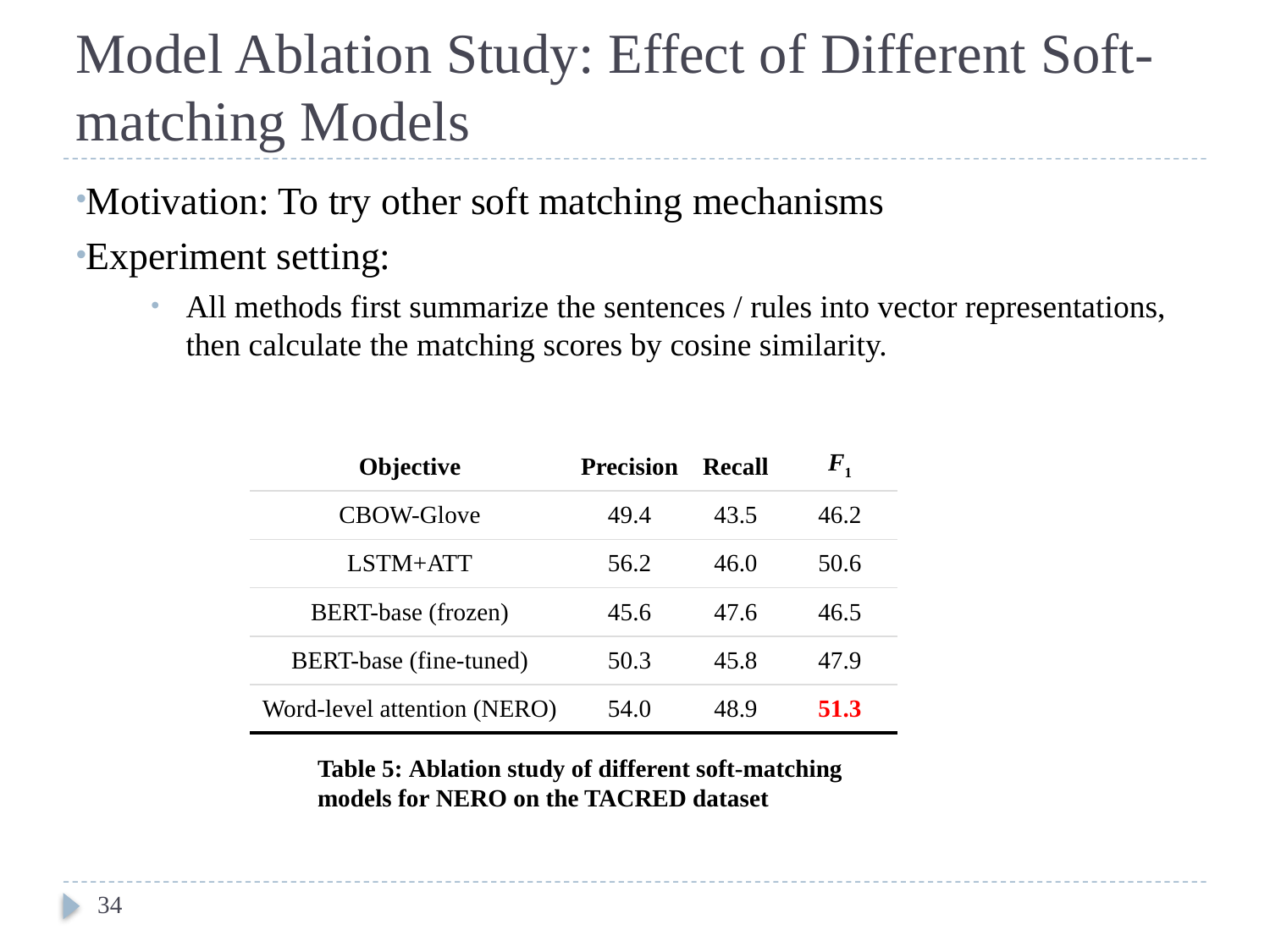

# Model Ablation Study: Effect of Different Soft-matching Models
Motivation: To try other soft matching mechanisms
Experiment setting:
All methods first summarize the sentences / rules into vector representations, then calculate the matching scores by cosine similarity.

| Objective | Precision | Recall | F1 |
| --- | --- | --- | --- |
| CBOW-Glove | 49.4 | 43.5 | 46.2 |
| LSTM+ATT | 56.2 | 46.0 | 50.6 |
| BERT-base (frozen) | 45.6 | 47.6 | 46.5 |
| BERT-base (fine-tuned) | 50.3 | 45.8 | 47.9 |
| Word-level attention (NERO) | 54.0 | 48.9 | 51.3 |
Table 5: Ablation study of different soft-matching models for NERO on the TACRED dataset
34